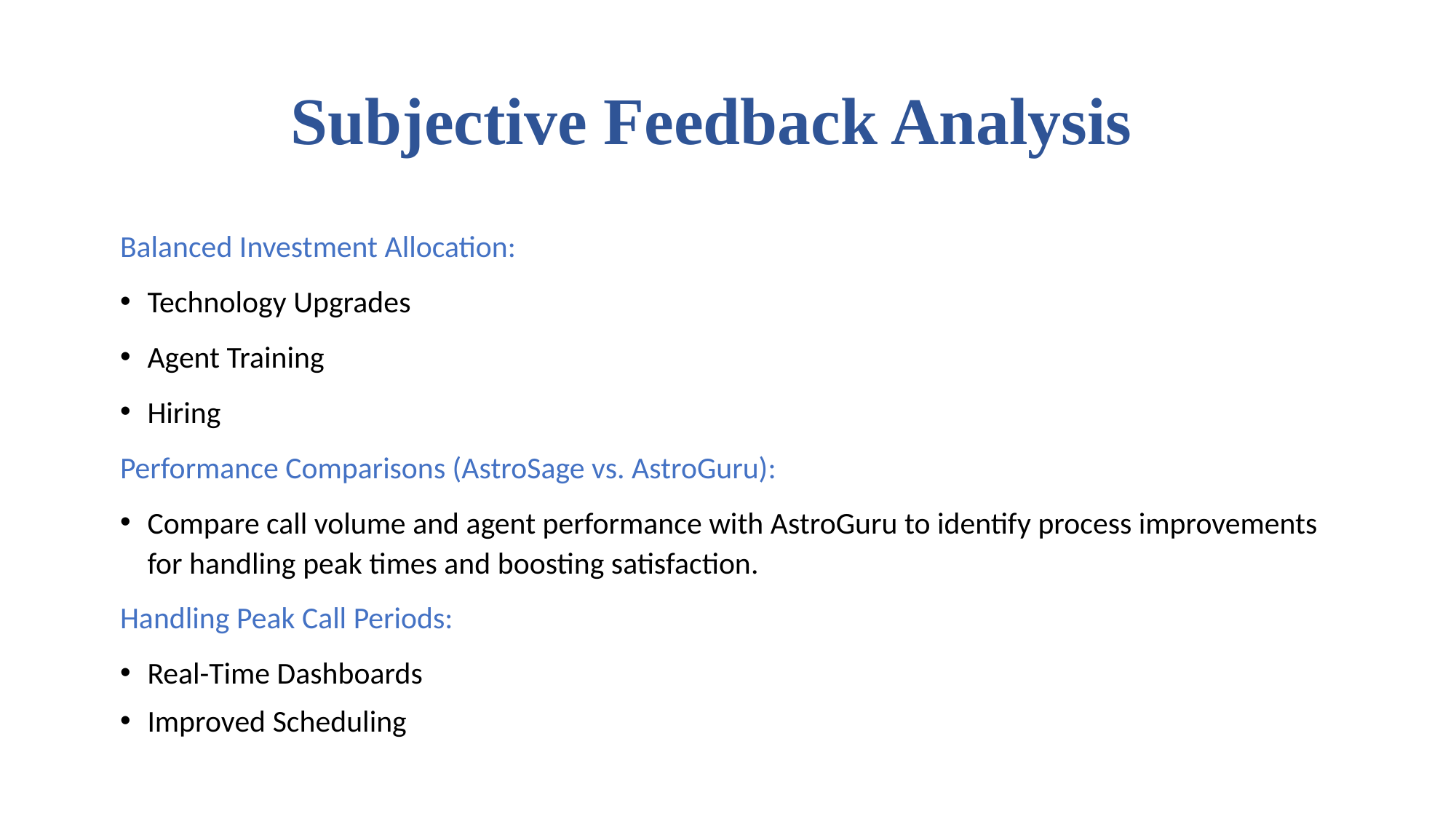

# Subjective Feedback Analysis
Balanced Investment Allocation:
Technology Upgrades
Agent Training
Hiring
Performance Comparisons (AstroSage vs. AstroGuru):
Compare call volume and agent performance with AstroGuru to identify process improvements for handling peak times and boosting satisfaction.
Handling Peak Call Periods:
Real-Time Dashboards
Improved Scheduling